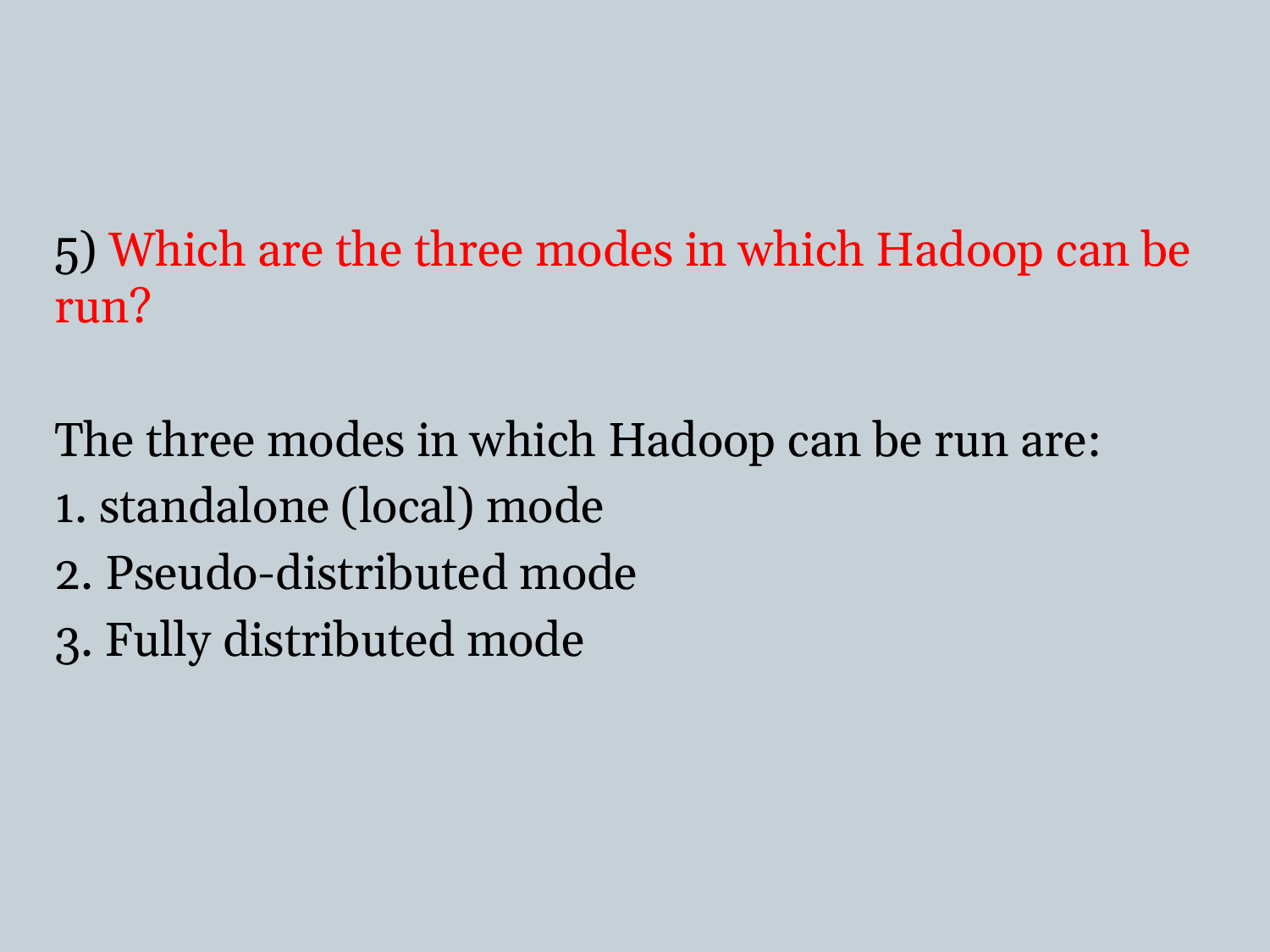

5) Which are the three modes in which Hadoop can be run?

The three modes in which Hadoop can be run are:
1. standalone (local) mode
2. Pseudo-distributed mode
3. Fully distributed mode